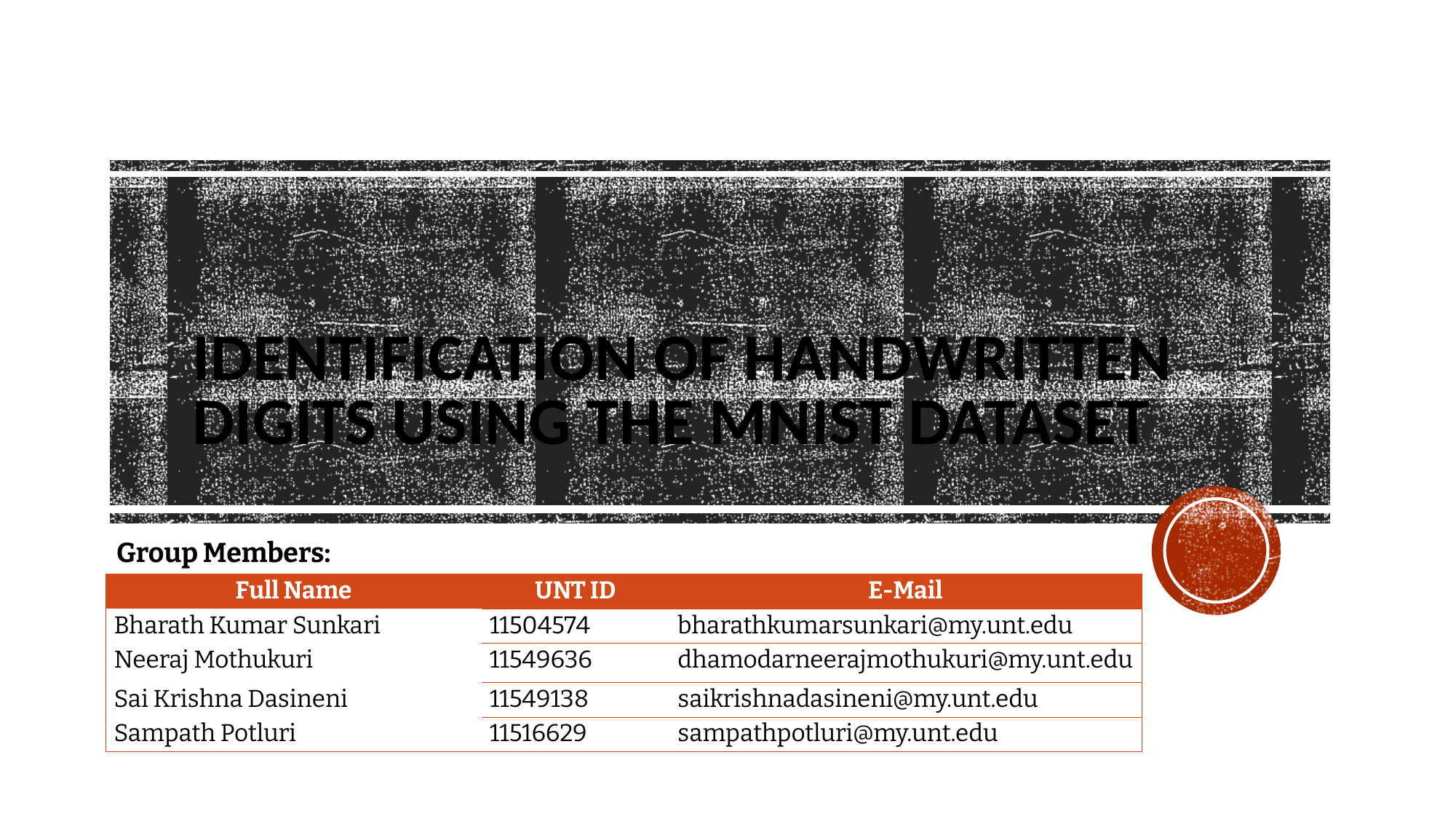

# Identification of Handwritten Digits Using the MNIST Dataset
Group Members:
| Full Name | UNT ID | E-Mail |
| --- | --- | --- |
| Bharath Kumar Sunkari | 11504574 | bharathkumarsunkari@my.unt.edu |
| Neeraj Mothukuri | 11549636 | dhamodarneerajmothukuri@my.unt.edu |
| Sai Krishna Dasineni | 11549138 | saikrishnadasineni@my.unt.edu |
| Sampath Potluri | 11516629 | sampathpotluri@my.unt.edu |